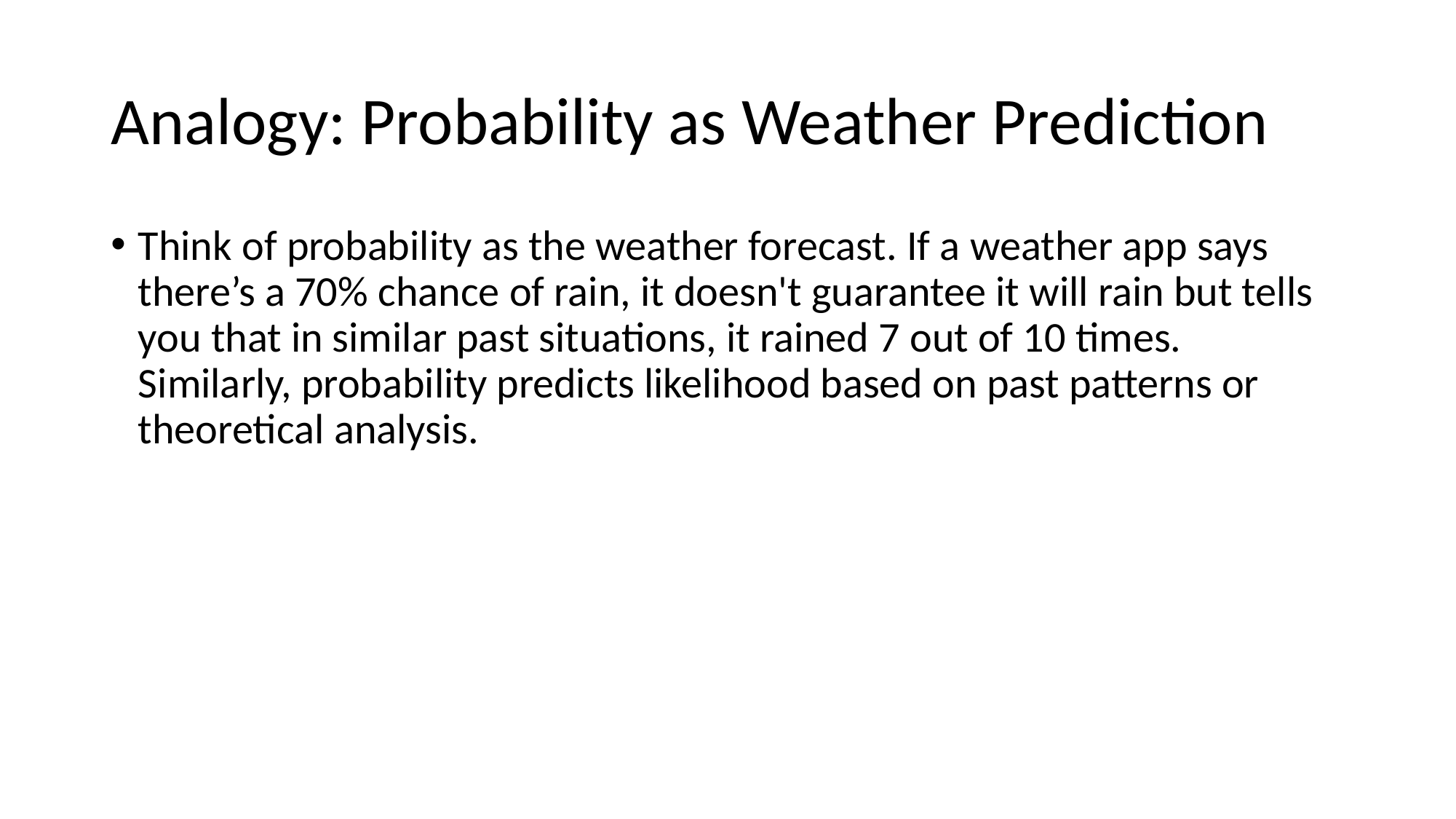

# Analogy: Probability as Weather Prediction
Think of probability as the weather forecast. If a weather app says there’s a 70% chance of rain, it doesn't guarantee it will rain but tells you that in similar past situations, it rained 7 out of 10 times. Similarly, probability predicts likelihood based on past patterns or theoretical analysis.